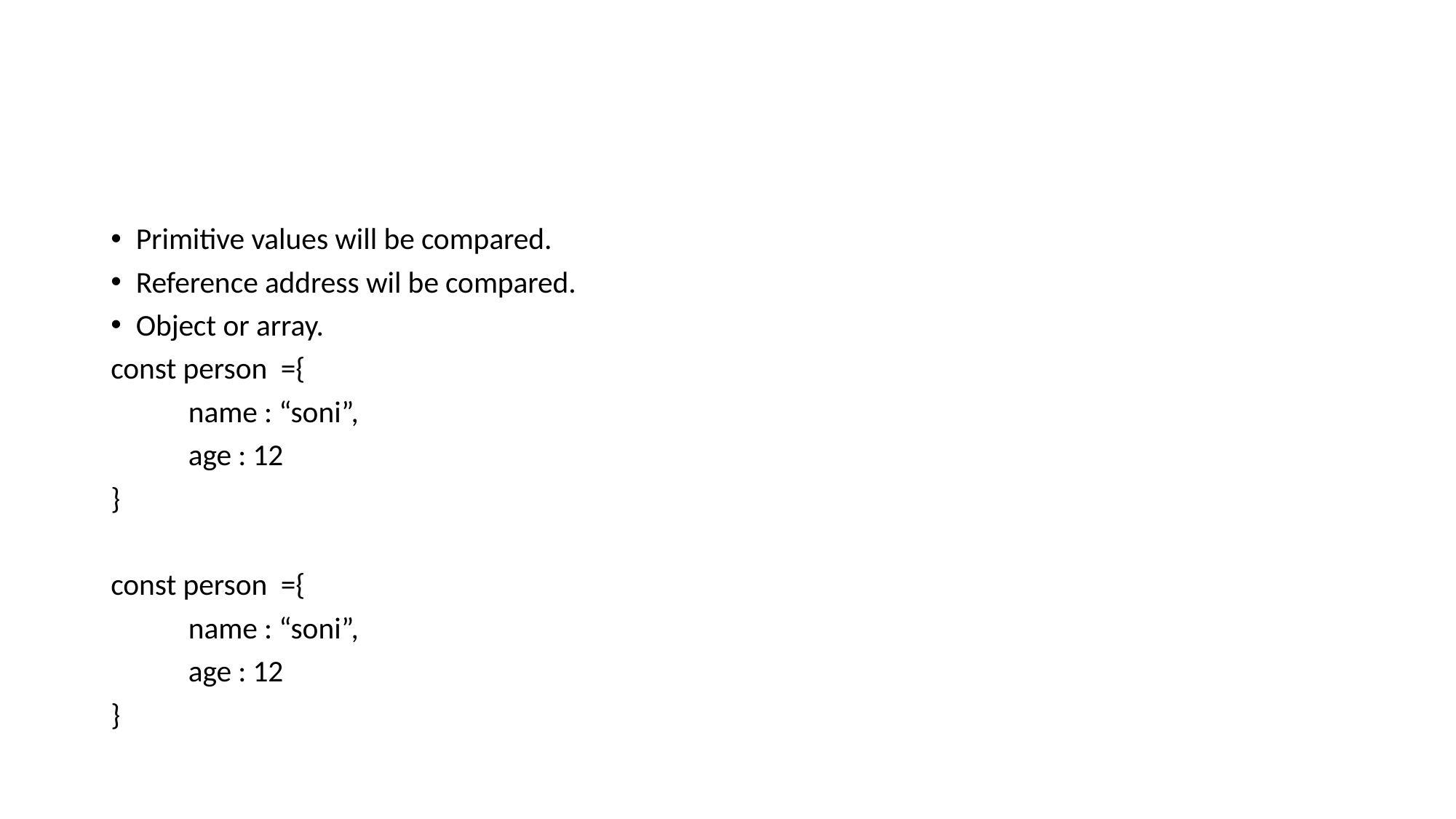

#
Primitive values will be compared.
Reference address wil be compared.
Object or array.
const person  ={
	name : “soni”,
	age : 12
}

const person  ={
	name : “soni”,
	age : 12
}